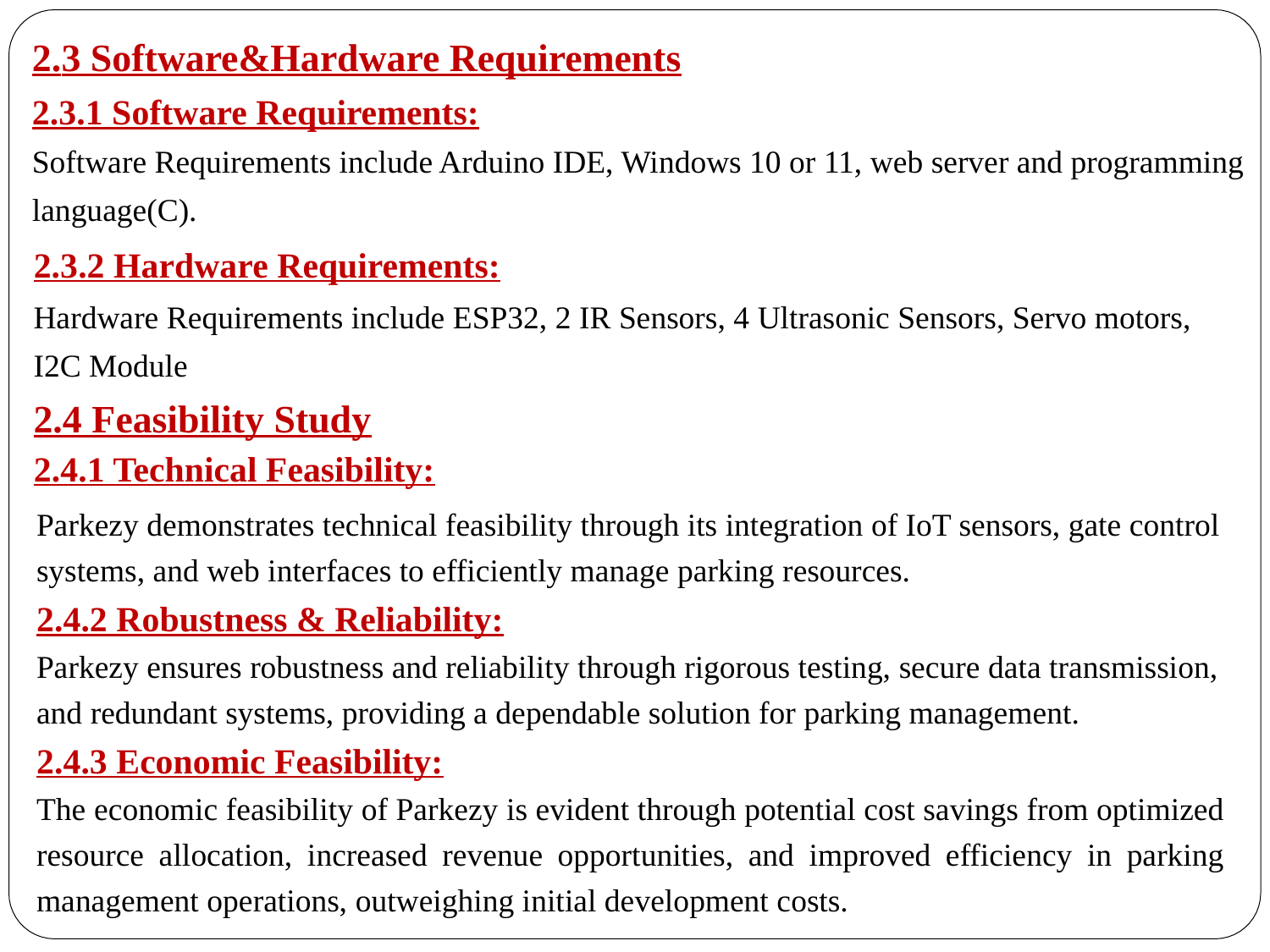

# 2.3 Software&Hardware Requirements 2.3.1 Software Requirements: Software Requirements include Arduino IDE, Windows 10 or 11, web server and programming language(C).
2.3.2 Hardware Requirements:
Hardware Requirements include ESP32, 2 IR Sensors, 4 Ultrasonic Sensors, Servo motors, I2C Module

2.4 Feasibility Study
2.4.1 Technical Feasibility:
Parkezy demonstrates technical feasibility through its integration of IoT sensors, gate control systems, and web interfaces to efficiently manage parking resources.
2.4.2 Robustness & Reliability:
Parkezy ensures robustness and reliability through rigorous testing, secure data transmission, and redundant systems, providing a dependable solution for parking management.
2.4.3 Economic Feasibility:
The economic feasibility of Parkezy is evident through potential cost savings from optimized resource allocation, increased revenue opportunities, and improved efficiency in parking management operations, outweighing initial development costs.